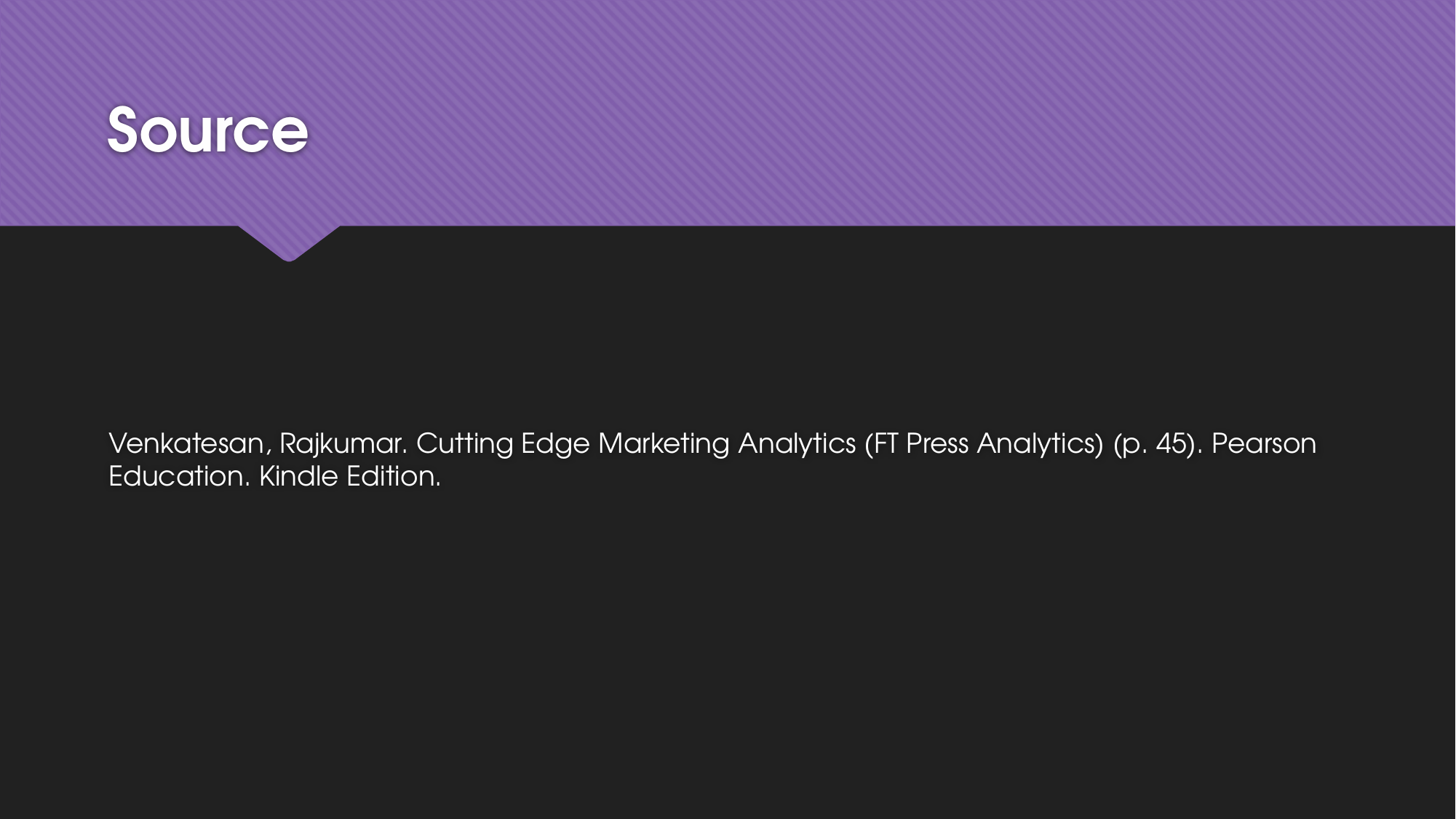

# Source
Venkatesan, Rajkumar. Cutting Edge Marketing Analytics (FT Press Analytics) (p. 45). Pearson Education. Kindle Edition.